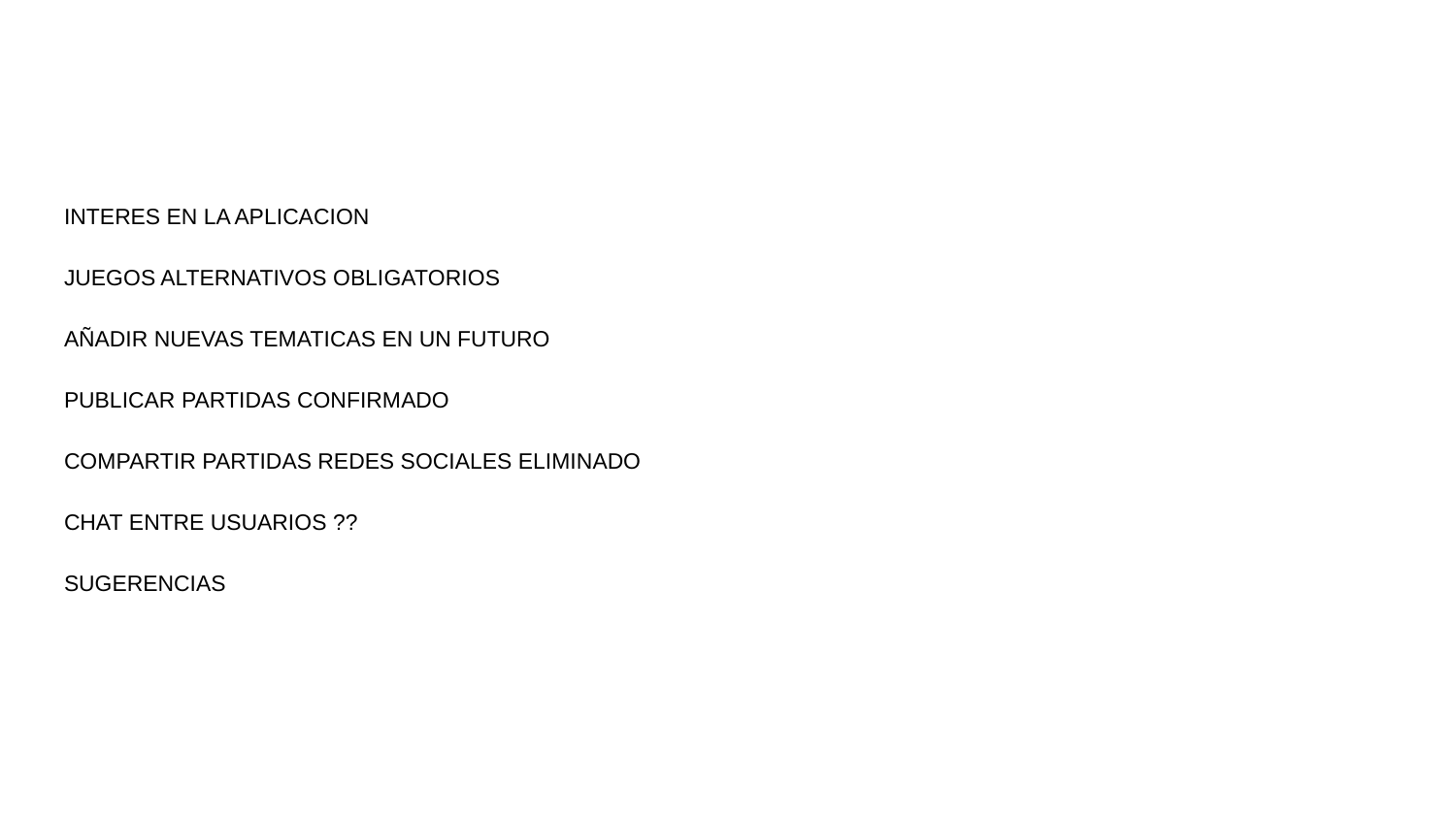

#
INTERES EN LA APLICACION

JUEGOS ALTERNATIVOS OBLIGATORIOS

AÑADIR NUEVAS TEMATICAS EN UN FUTURO

PUBLICAR PARTIDAS CONFIRMADO

COMPARTIR PARTIDAS REDES SOCIALES ELIMINADO

CHAT ENTRE USUARIOS ??

SUGERENCIAS